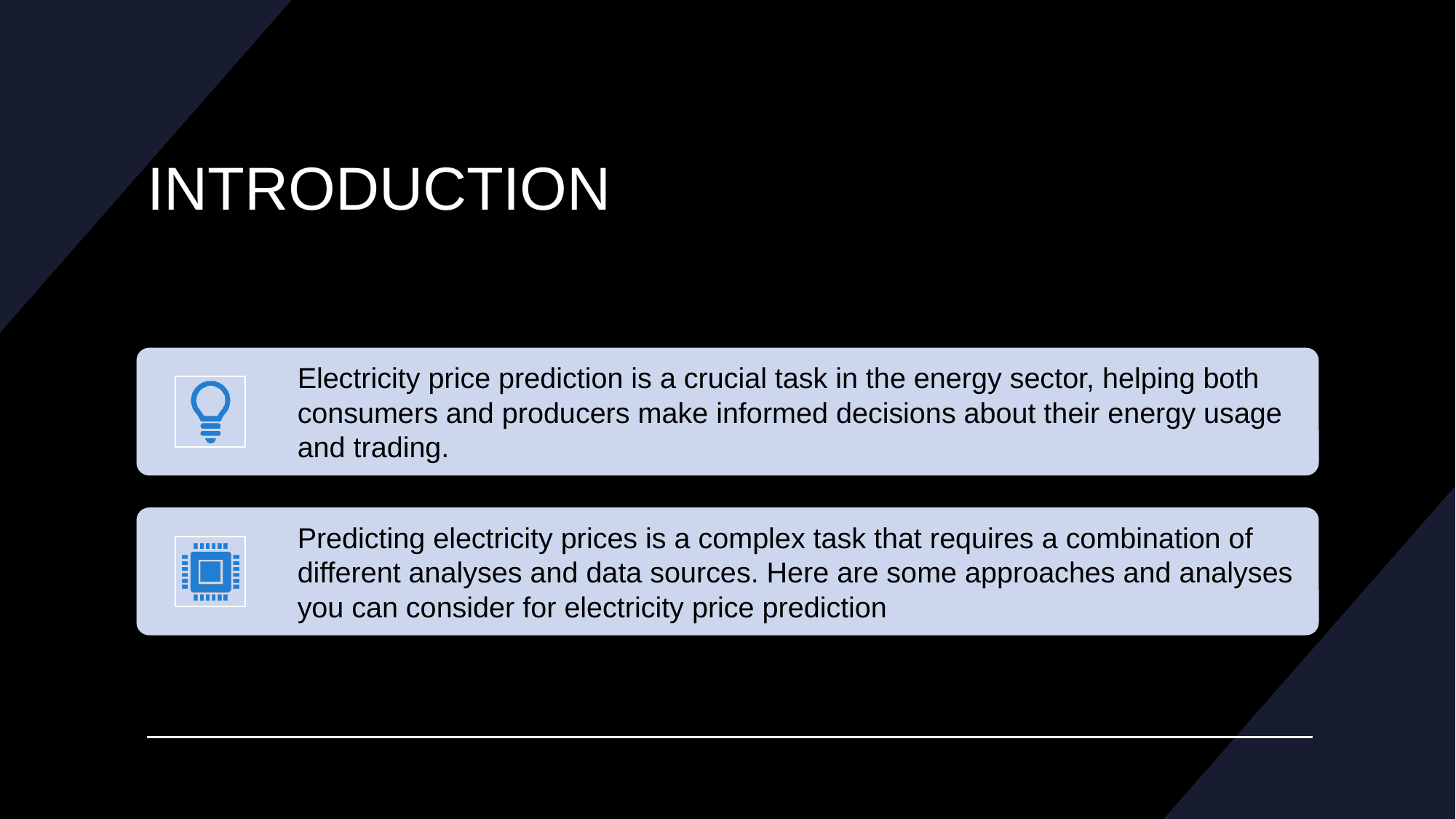

# INTRODUCTION
Electricity price prediction is a crucial task in the energy sector, helping both consumers and producers make informed decisions about their energy usage and trading.
Predicting electricity prices is a complex task that requires a combination of different analyses and data sources. Here are some approaches and analyses you can consider for electricity price prediction